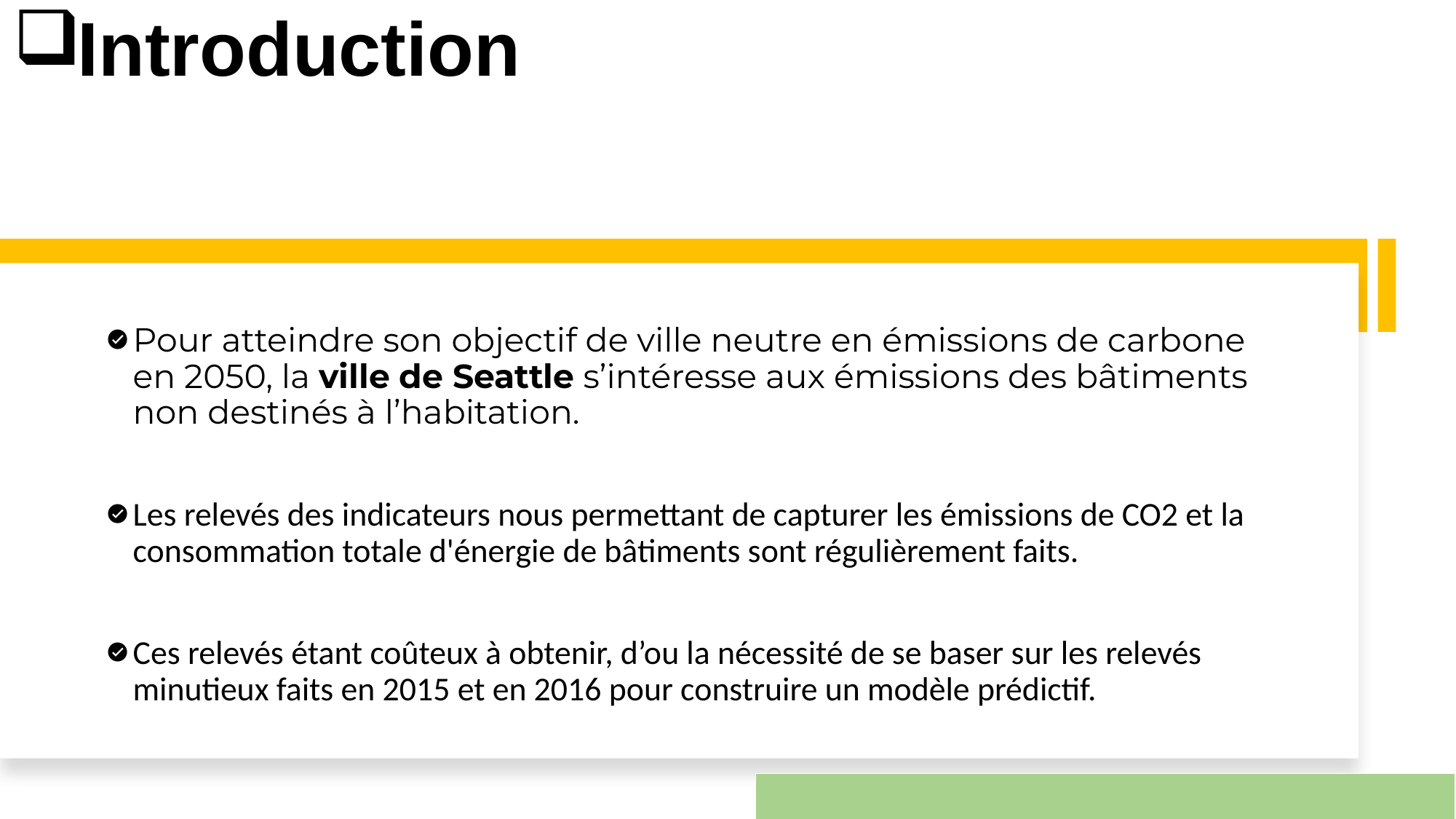

# Introduction

Pour atteindre son objectif de ville neutre en émissions de carbone en 2050, la ville de Seattle s’intéresse aux émissions des bâtiments non destinés à l’habitation.

Les relevés des indicateurs nous permettant de capturer les émissions de CO2 et la consommation totale d'énergie de bâtiments sont régulièrement faits.

Ces relevés étant coûteux à obtenir, d’ou la nécessité de se baser sur les relevés minutieux faits en 2015 et en 2016 pour construire un modèle prédictif.